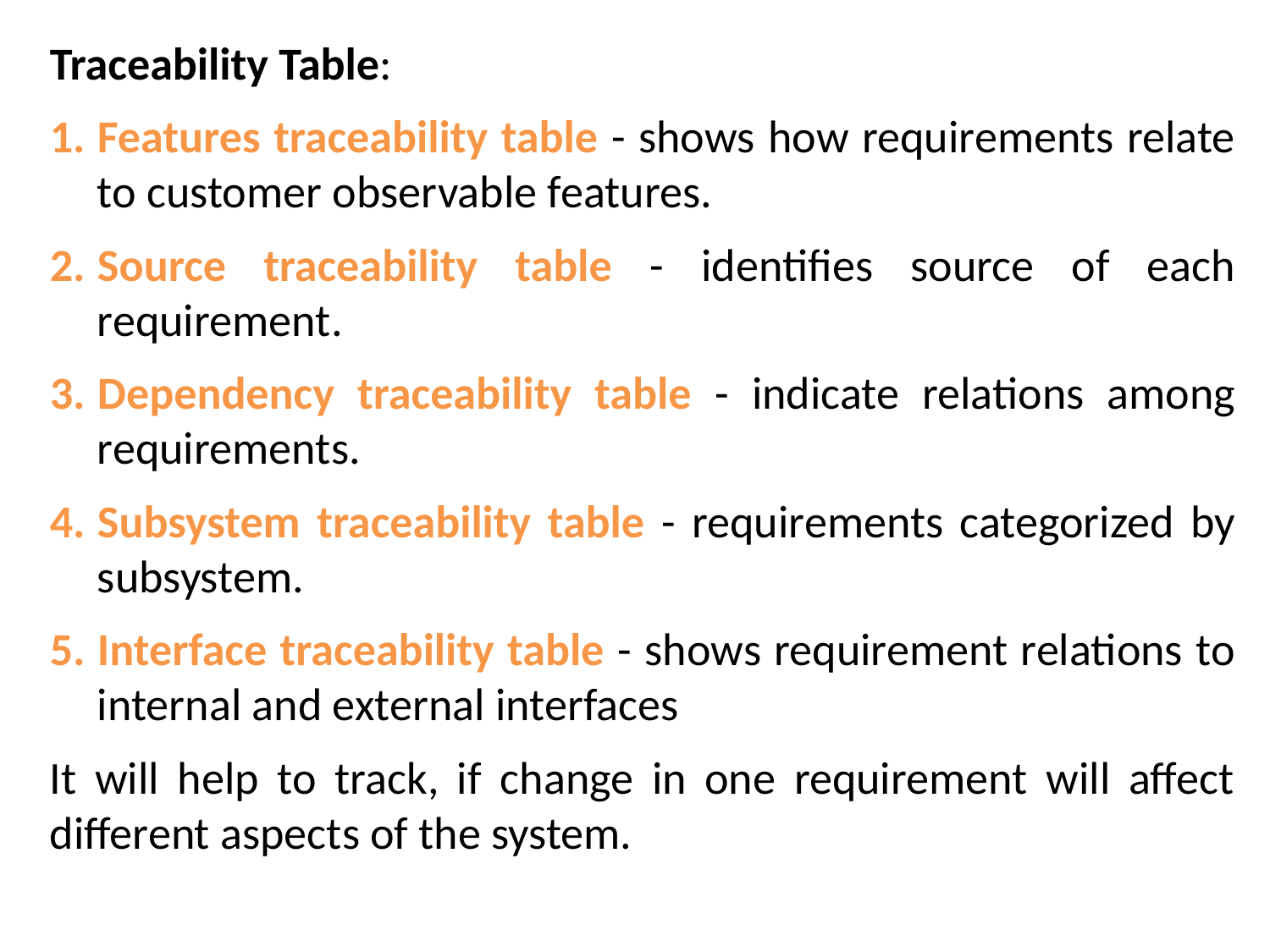

Traceability Table:
Features traceability table - shows how requirements relate to customer observable features.
Source traceability table - identifies source of each requirement.
Dependency traceability table - indicate relations among requirements.
Subsystem traceability table - requirements categorized by subsystem.
Interface traceability table - shows requirement relations to internal and external interfaces
It will help to track, if change in one requirement will affect different aspects of the system.